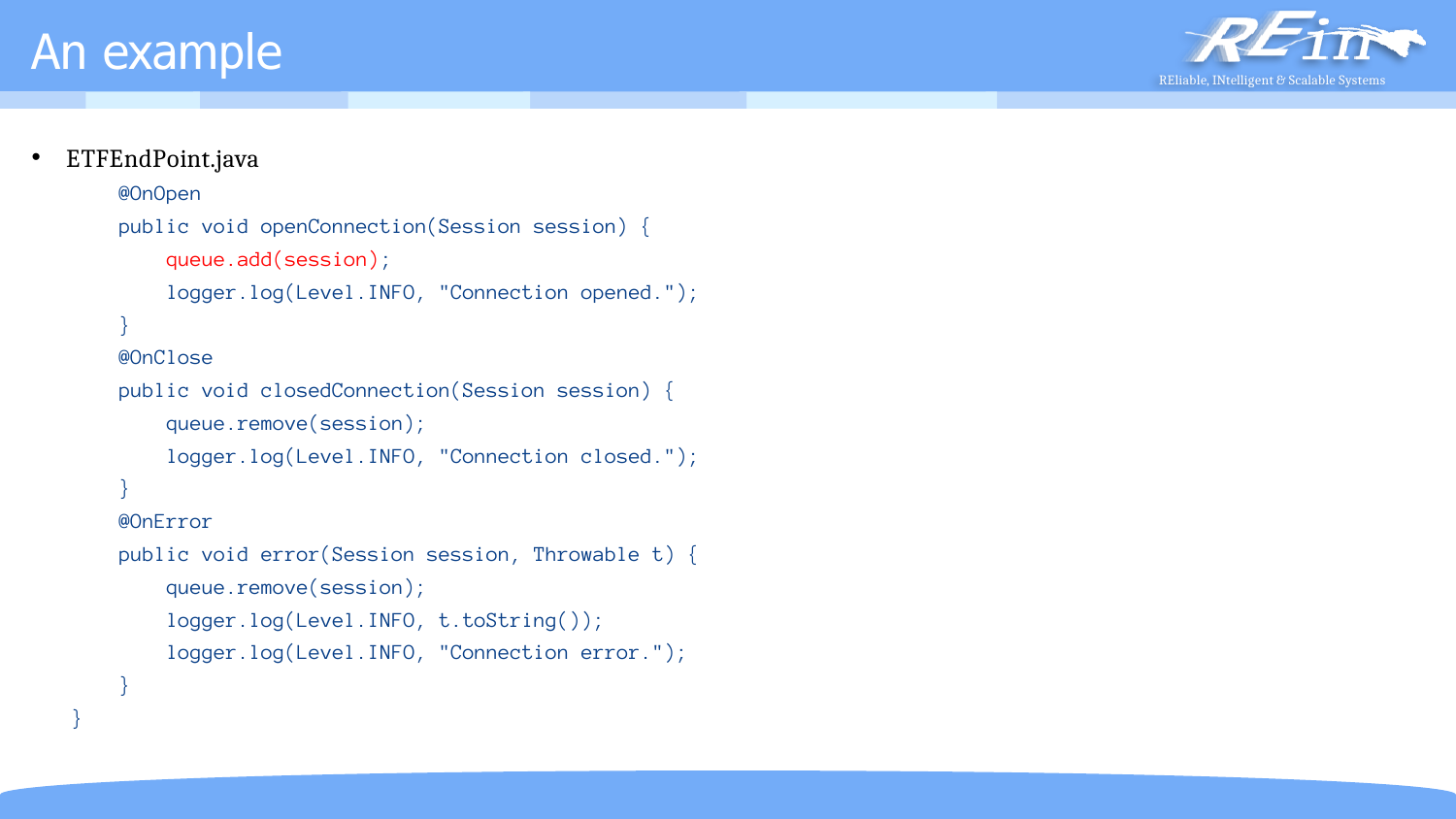

# An example
ETFEndPoint.java
    @OnOpen
    public void openConnection(Session session) {
        queue.add(session);
        logger.log(Level.INFO, "Connection opened.");
    }
    @OnClose
    public void closedConnection(Session session) {
        queue.remove(session);
        logger.log(Level.INFO, "Connection closed.");
    }
    @OnError
    public void error(Session session, Throwable t) {
        queue.remove(session);
        logger.log(Level.INFO, t.toString());
        logger.log(Level.INFO, "Connection error.");
    }
}

18